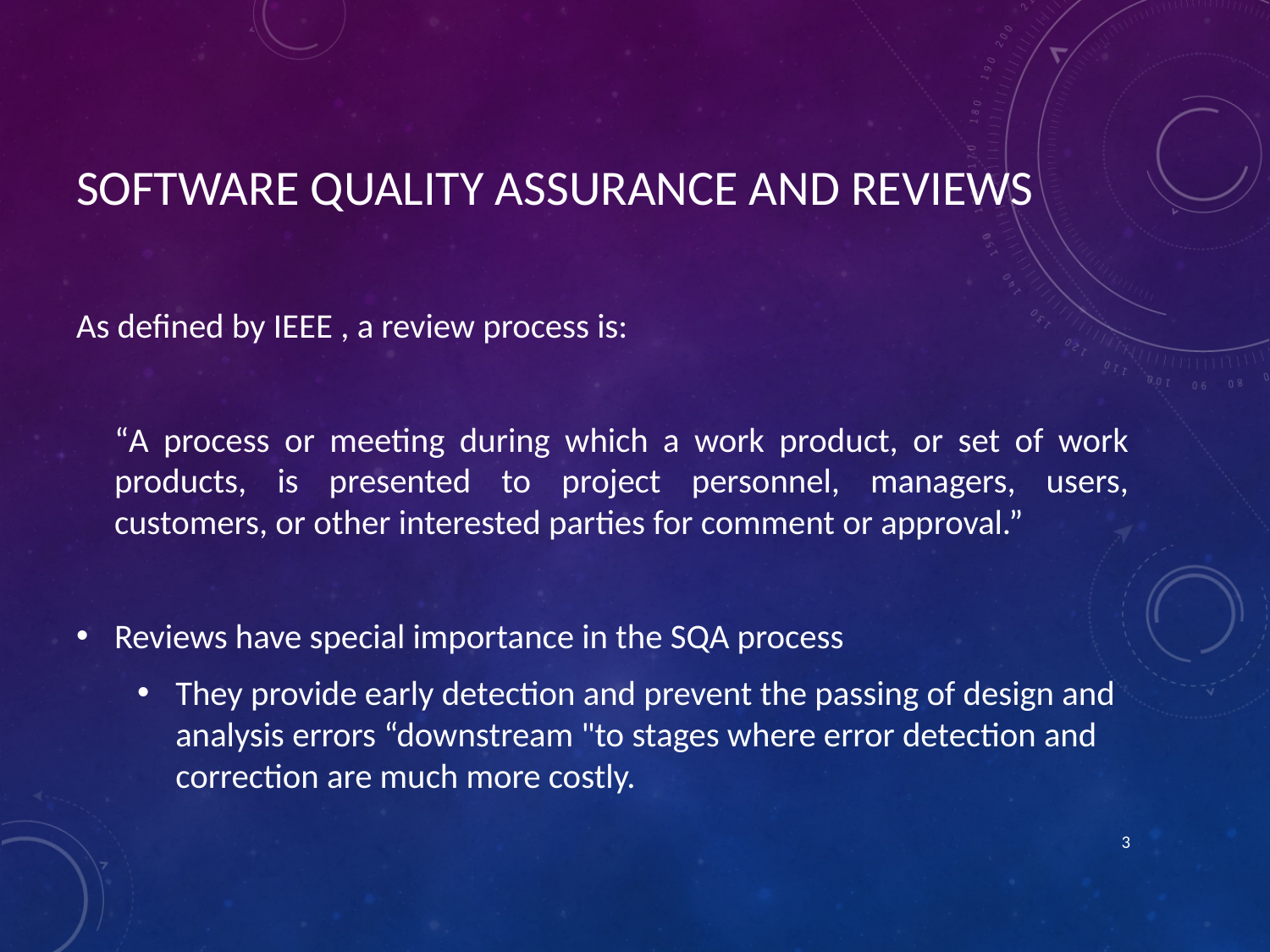

# Software Quality Assurance and Reviews
As defined by IEEE , a review process is:

	“A process or meeting during which a work product, or set of work products, is presented to project personnel, managers, users, customers, or other interested parties for comment or approval.”

Reviews have special importance in the SQA process
They provide early detection and prevent the passing of design and analysis errors “downstream "to stages where error detection and correction are much more costly.

3